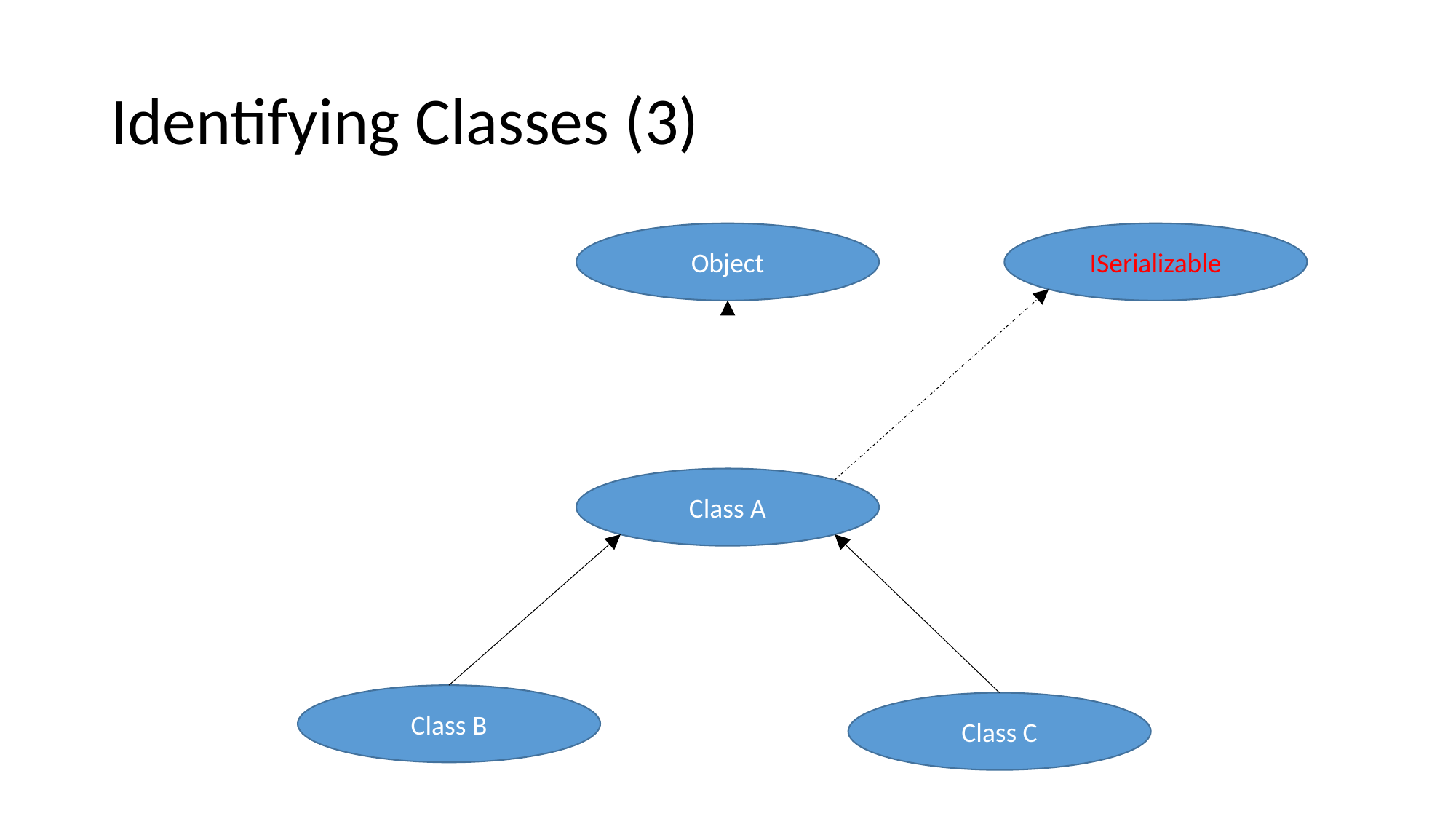

# Identifying Classes (3)
Object
ISerializable
Class A
Class B
Class C